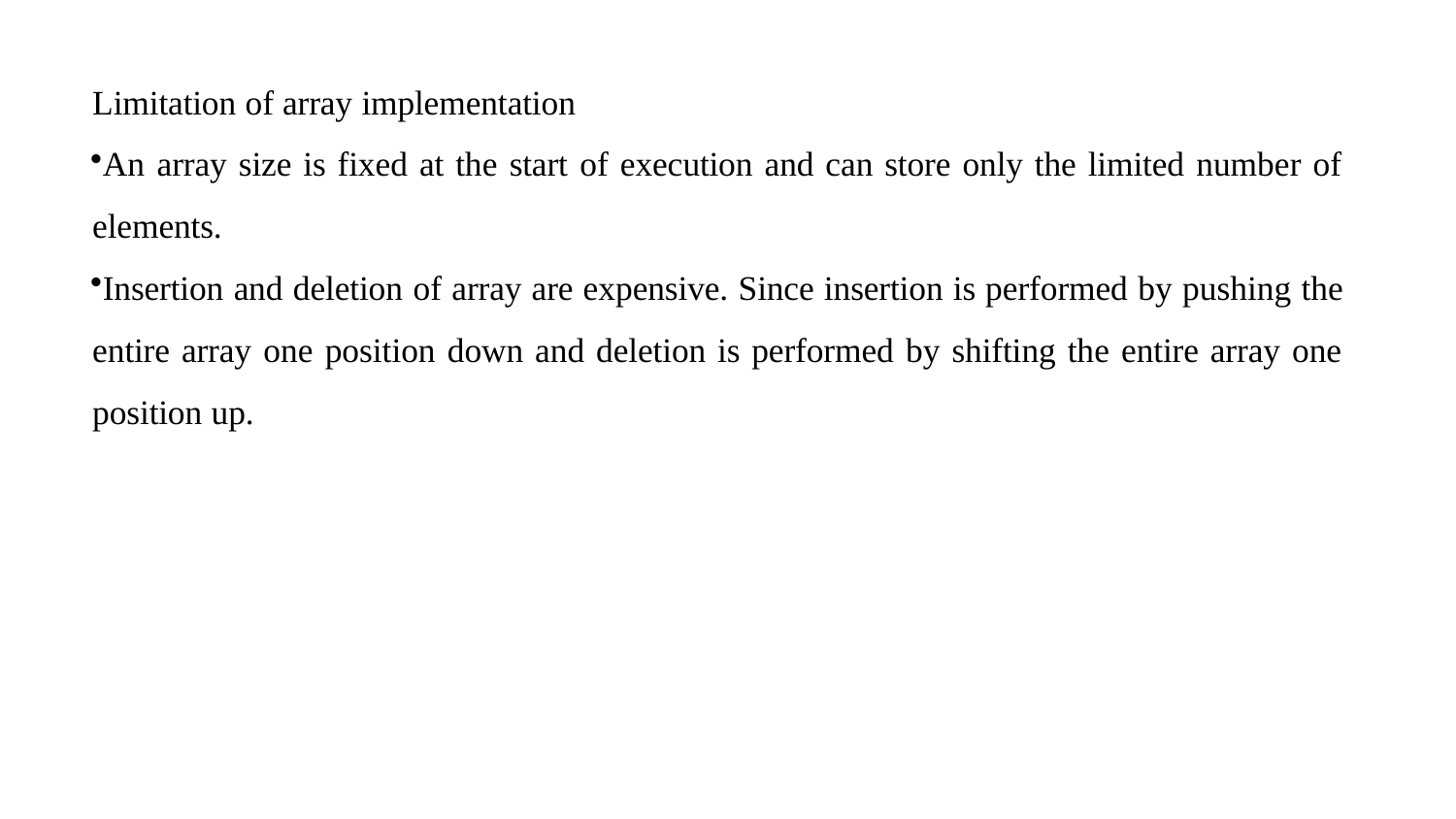

Limitation of array implementation
An array size is fixed at the start of execution and can store only the limited number of  elements.
Insertion and deletion of array are expensive. Since insertion is performed by pushing the  entire array one position down and deletion is performed by shifting the entire array one  position up.